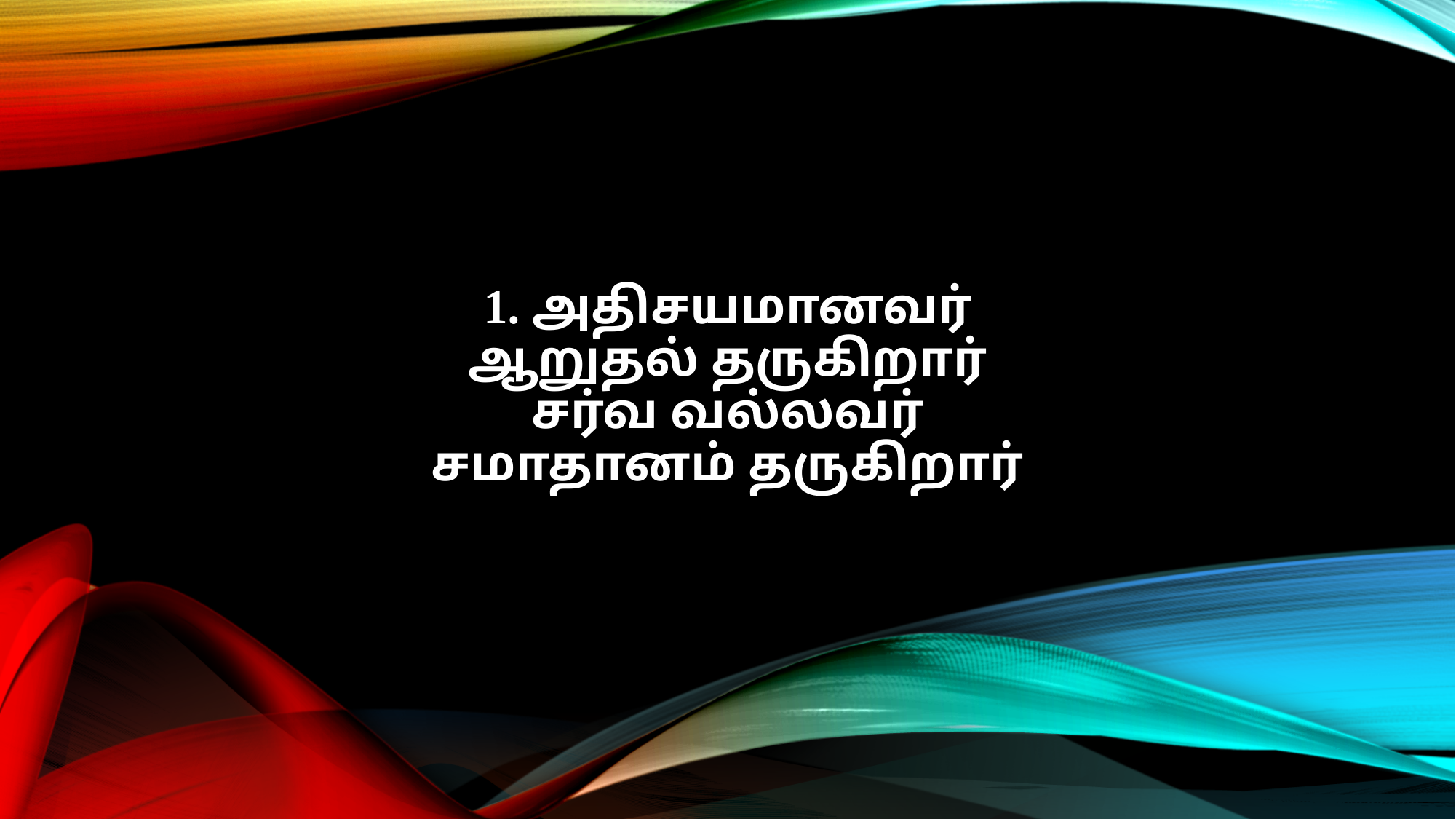

1. அதிசயமானவர்
ஆறுதல் தருகிறார்
சர்வ வல்லவர்
சமாதானம் தருகிறார்